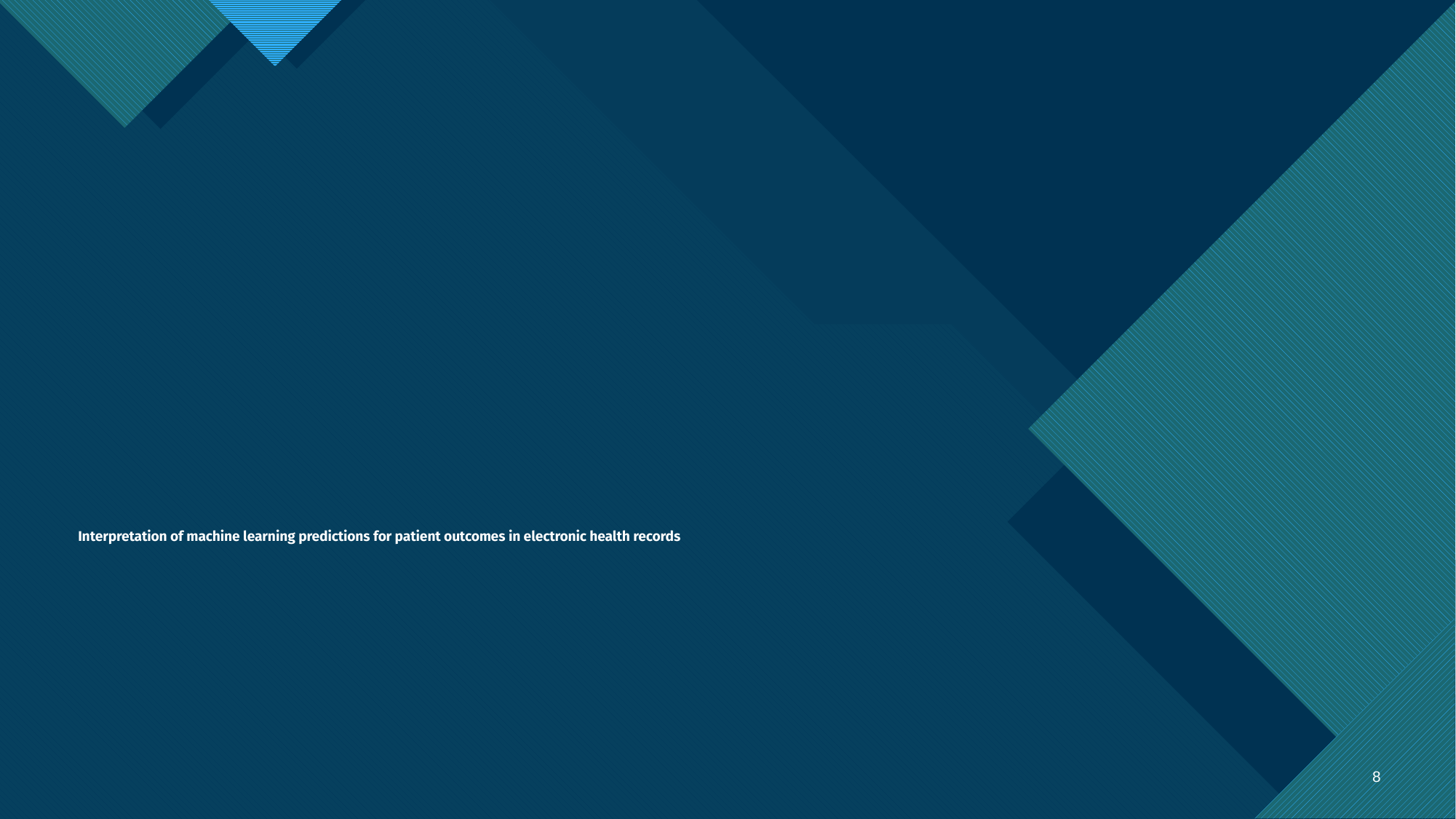

# Interpretation of machine learning predictions for patient outcomes in electronic health records
8